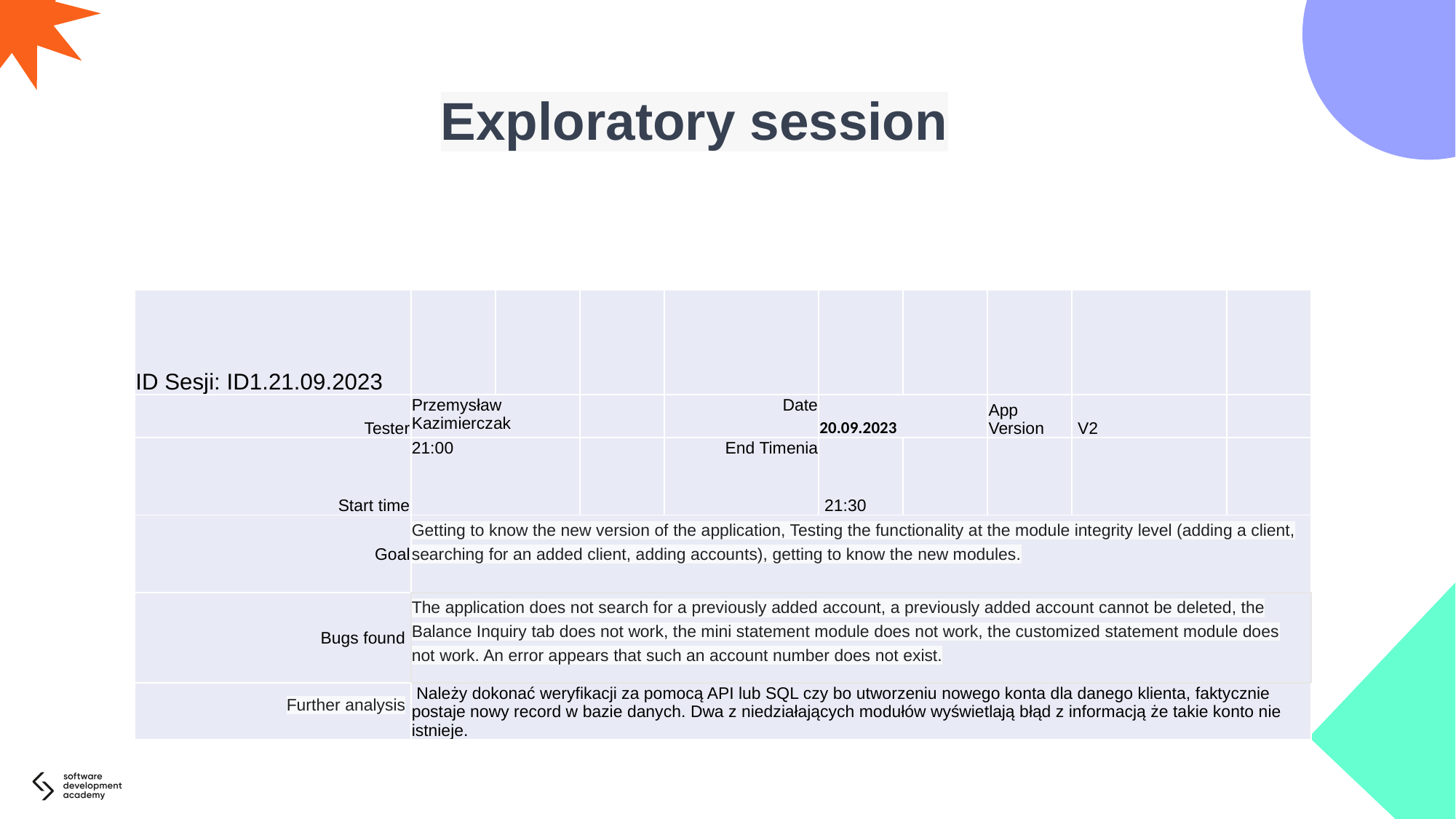

# Exploratory session

| ID Sesji: ID1.21.09.2023 |  |  |  |  |  |  |  |  |  |
| --- | --- | --- | --- | --- | --- | --- | --- | --- | --- |
| Tester | Przemysław Kazimierczak |  |  | Date | 20.09.2023 |  | App Version | V2 |  |
| Start time | 21:00 |  |  | End Timenia | 21:30 |  |  |  |  |
| Goal | Getting to know the new version of the application, Testing the functionality at the module integrity level (adding a client, searching for an added client, adding accounts), getting to know the new modules. |  |  |  |  |  |  |  |  |
| Bugs found | The application does not search for a previously added account, a previously added account cannot be deleted, the Balance Inquiry tab does not work, the mini statement module does not work, the customized statement module does not work. An error appears that such an account number does not exist. |  |  |  |  |  |  |  |  |
| Further analysis | Należy dokonać weryfikacji za pomocą API lub SQL czy bo utworzeniu nowego konta dla danego klienta, faktycznie postaje nowy record w bazie danych. Dwa z niedziałających modułów wyświetlają błąd z informacją że takie konto nie istnieje. |  |  |  |  |  |  |  |  |